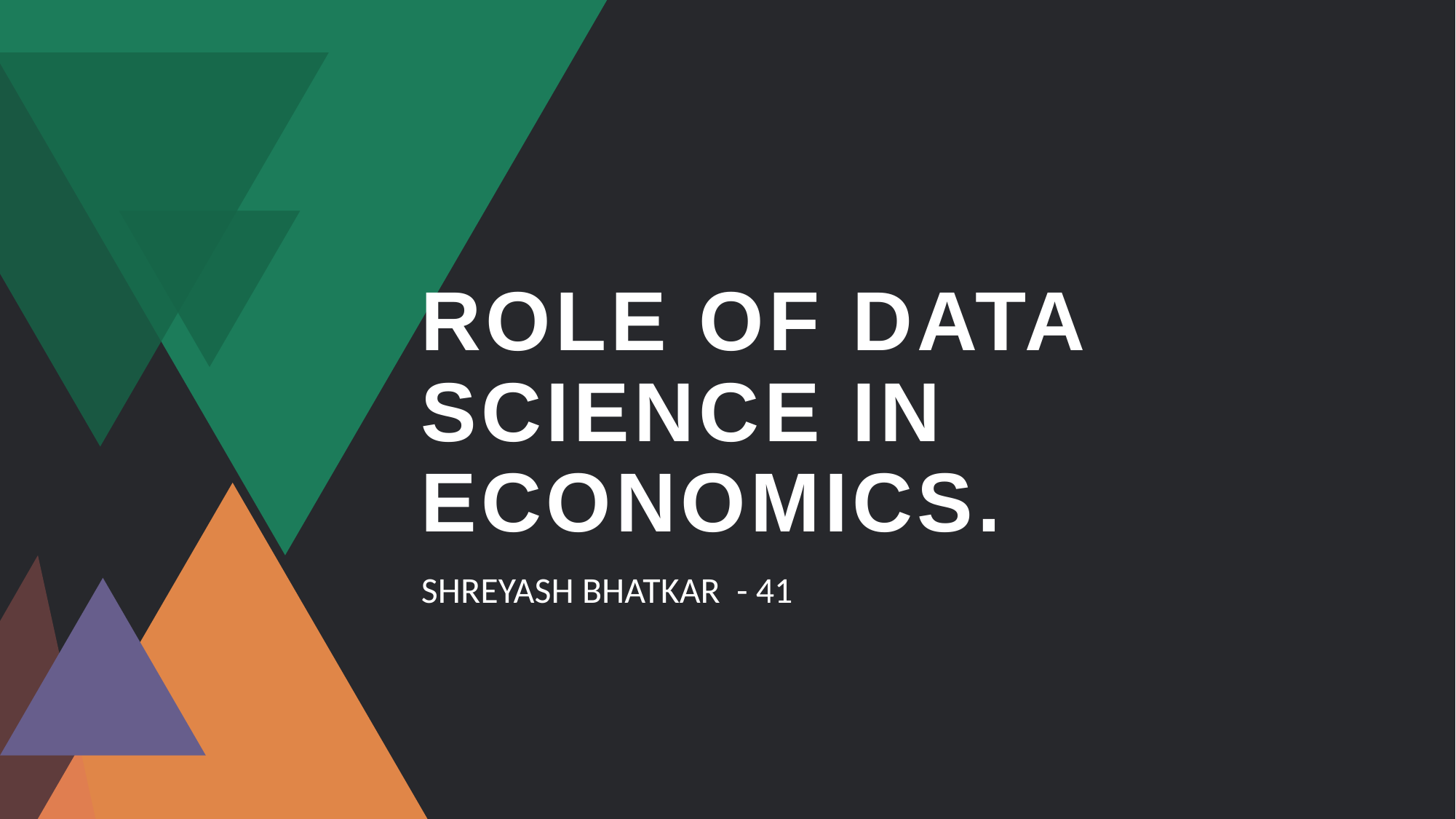

# ROLE OF DATA SCIENCE IN ECONOMICS.
SHREYASH BHATKAR  - 41